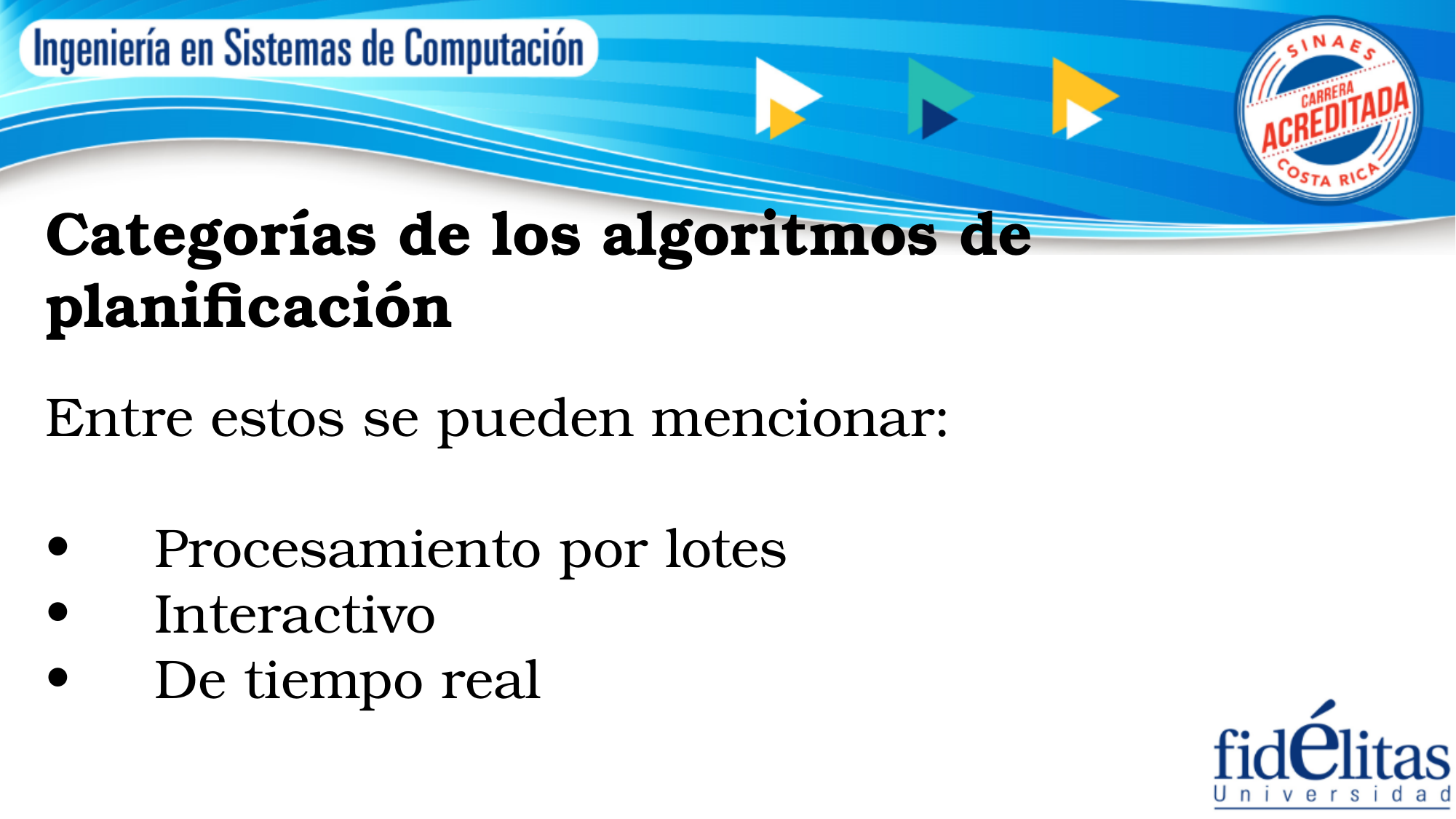

Categorías de los algoritmos de planificación
Entre estos se pueden mencionar:

•	Procesamiento por lotes
•	Interactivo
•	De tiempo real